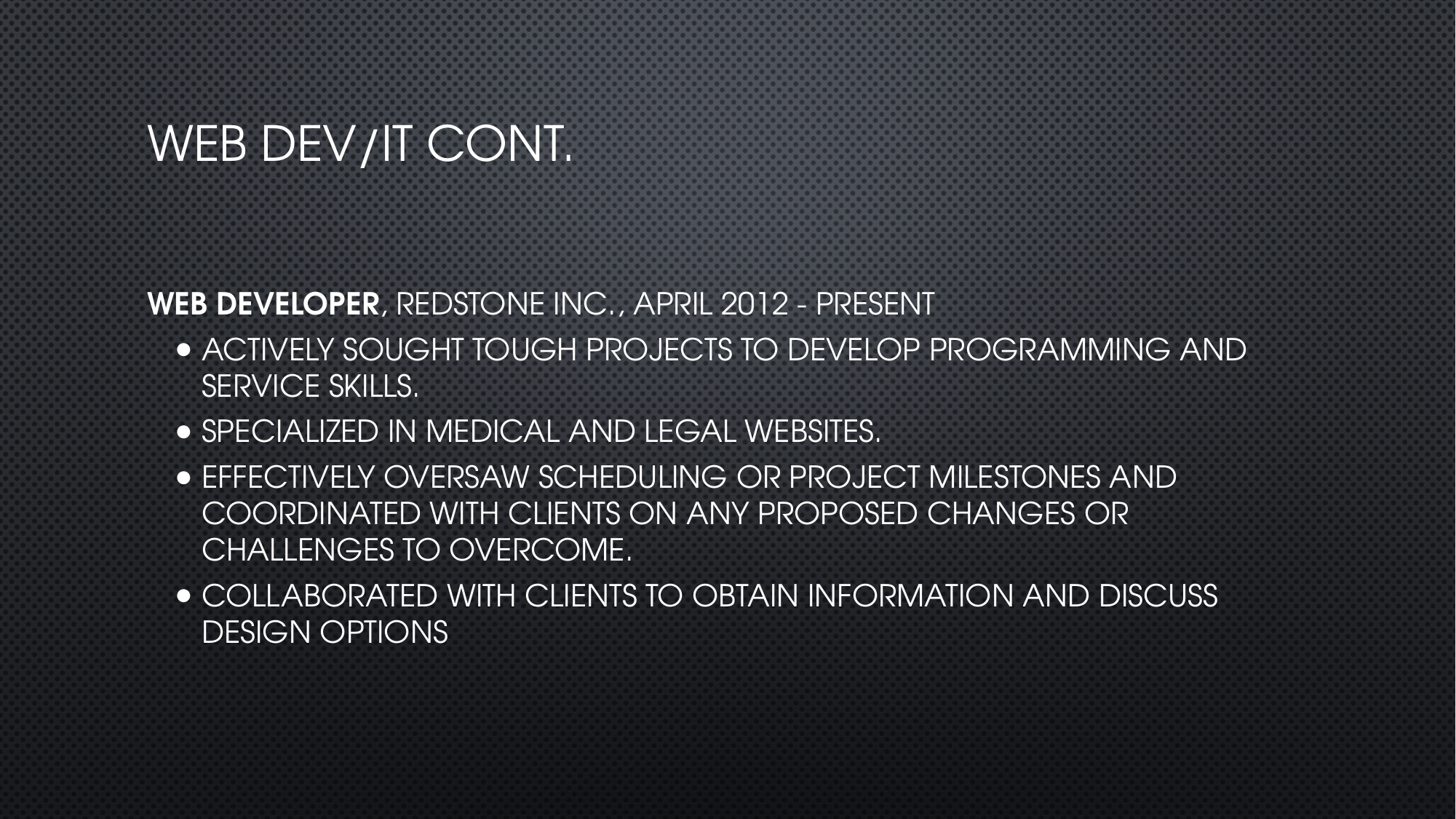

# WeB Dev/IT cont.
Web Developer, Redstone Inc., April 2012 - Present
Actively sought tough projects to develop programming and service skills.
Specialized in medical and legal websites.
Effectively oversaw scheduling or project milestones and coordinated with clients on any proposed changes or challenges to overcome.
Collaborated with clients to obtain information and discuss design options